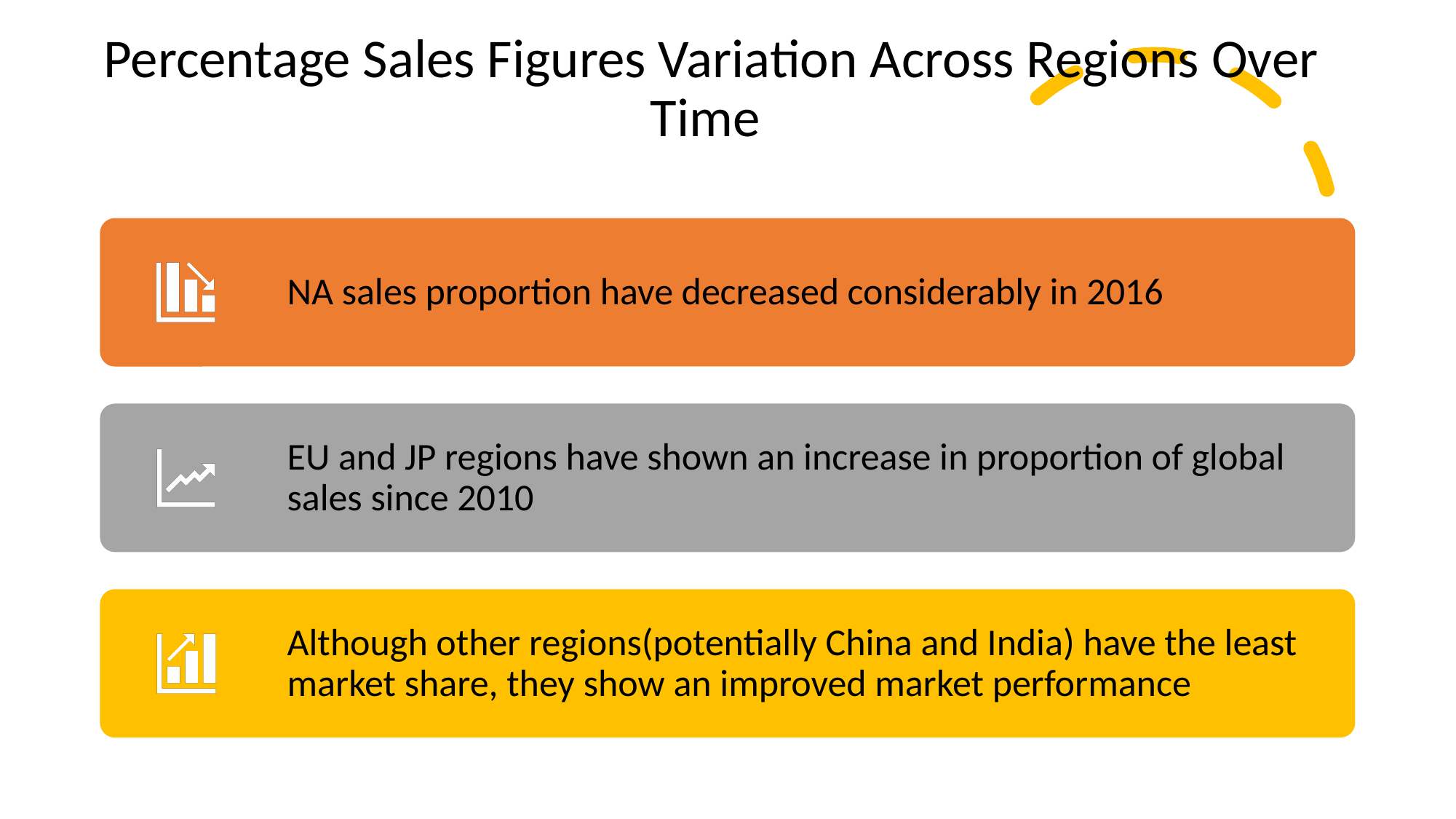

# Percentage Sales Figures Variation Across Regions Over Time

NA sales proportion have decreased considerably in 2016
EU and JP regions have shown an increase in proportion of global sales since 2010
Although other regions(potentially China and India) have the least market share, they show an improved market performance